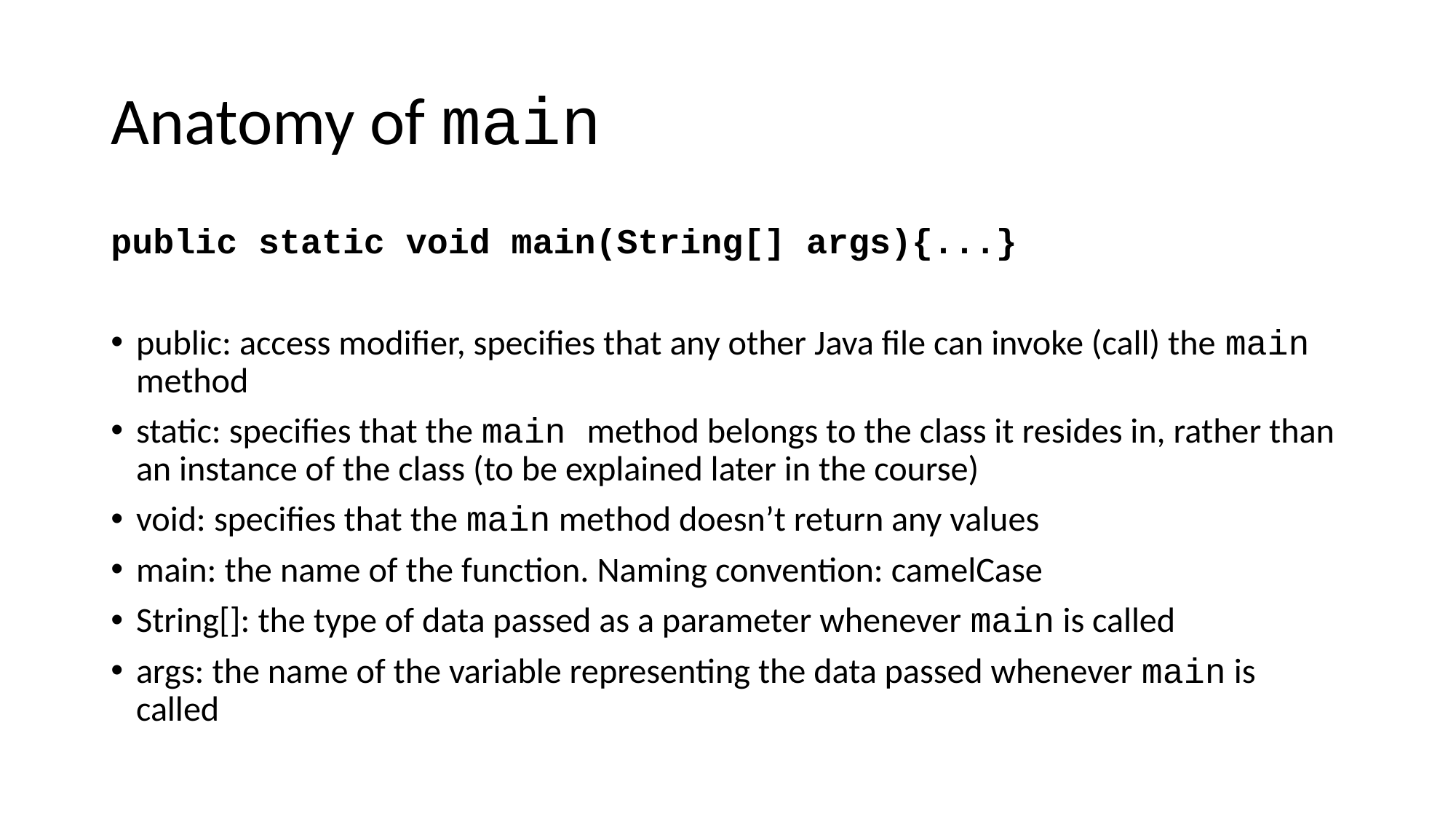

# Anatomy of main
public static void main(String[] args){...}

public: access modifier, specifies that any other Java file can invoke (call) the main method
static: specifies that the main method belongs to the class it resides in, rather than an instance of the class (to be explained later in the course)
void: specifies that the main method doesn’t return any values
main: the name of the function. Naming convention: camelCase
String[]: the type of data passed as a parameter whenever main is called
args: the name of the variable representing the data passed whenever main is called